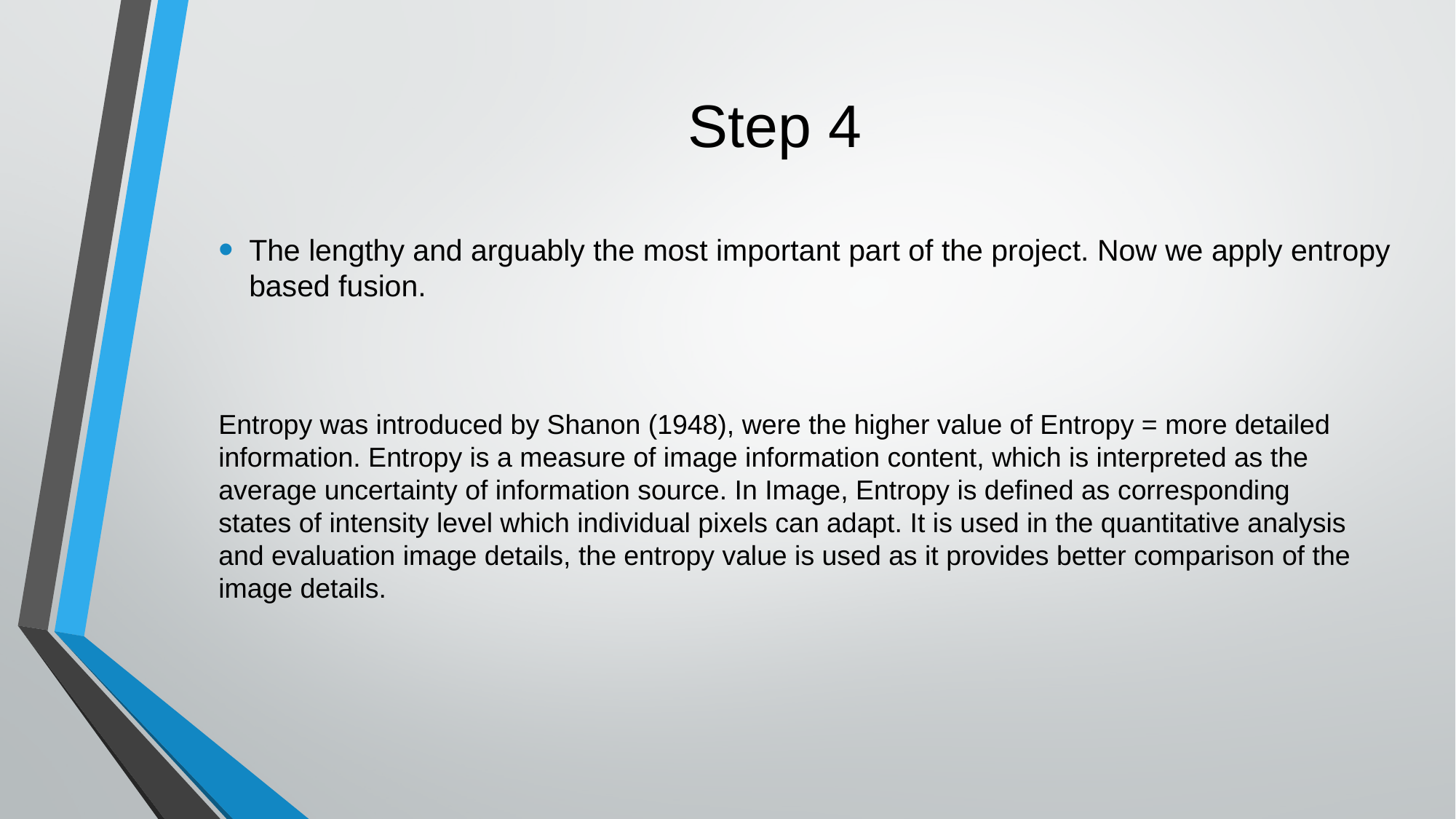

# Step 4
The lengthy and arguably the most important part of the project. Now we apply entropy based fusion.

Entropy was introduced by Shanon (1948), were the higher value of Entropy = more detailed information. Entropy is a measure of image information content, which is interpreted as the average uncertainty of information source. In Image, Entropy is defined as corresponding states of intensity level which individual pixels can adapt. It is used in the quantitative analysis and evaluation image details, the entropy value is used as it provides better comparison of the image details.